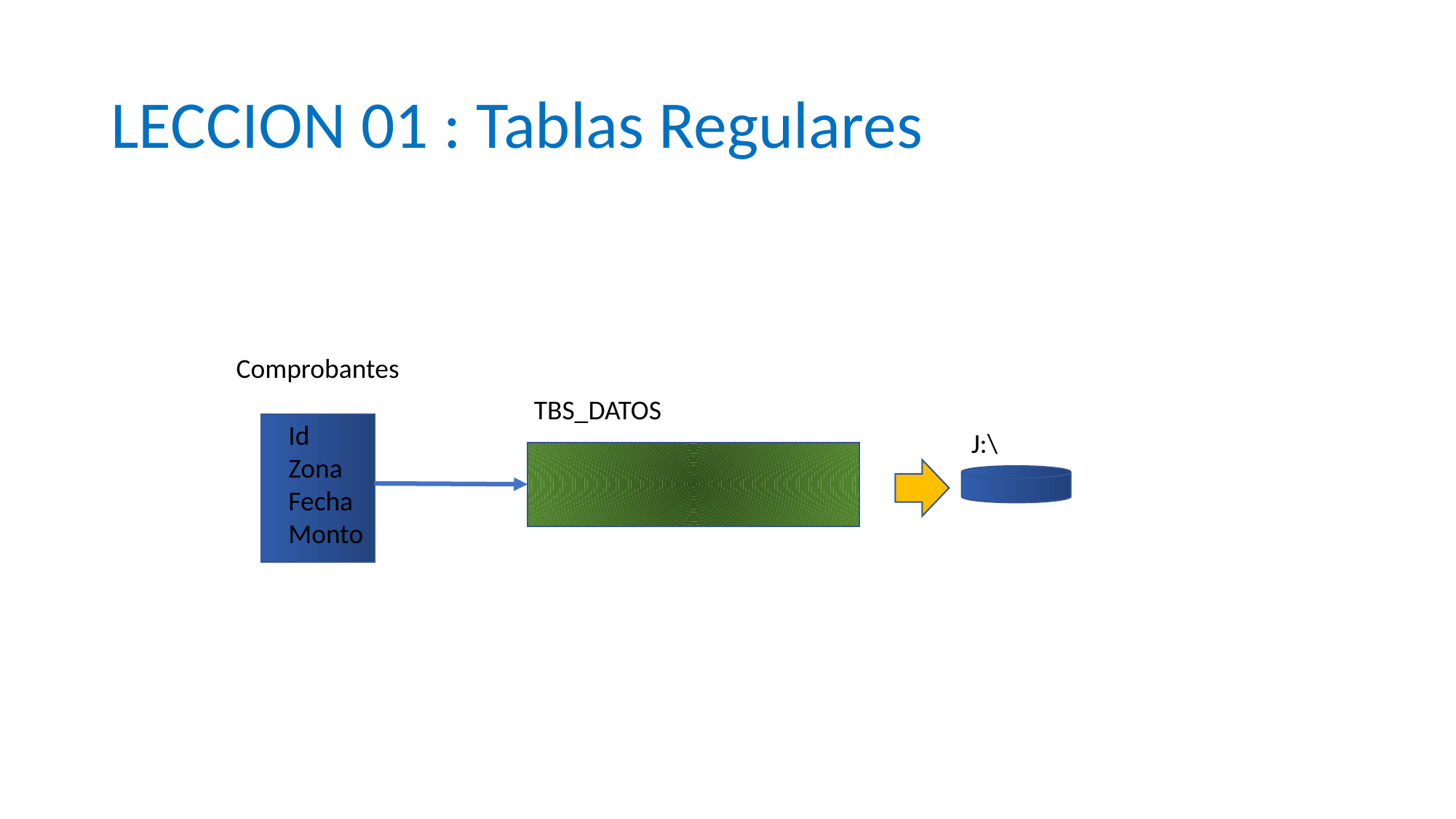

# LECCION 01 : Tablas Regulares
Comprobantes
TBS_DATOS
Id
Zona
Fecha
Monto

J:\